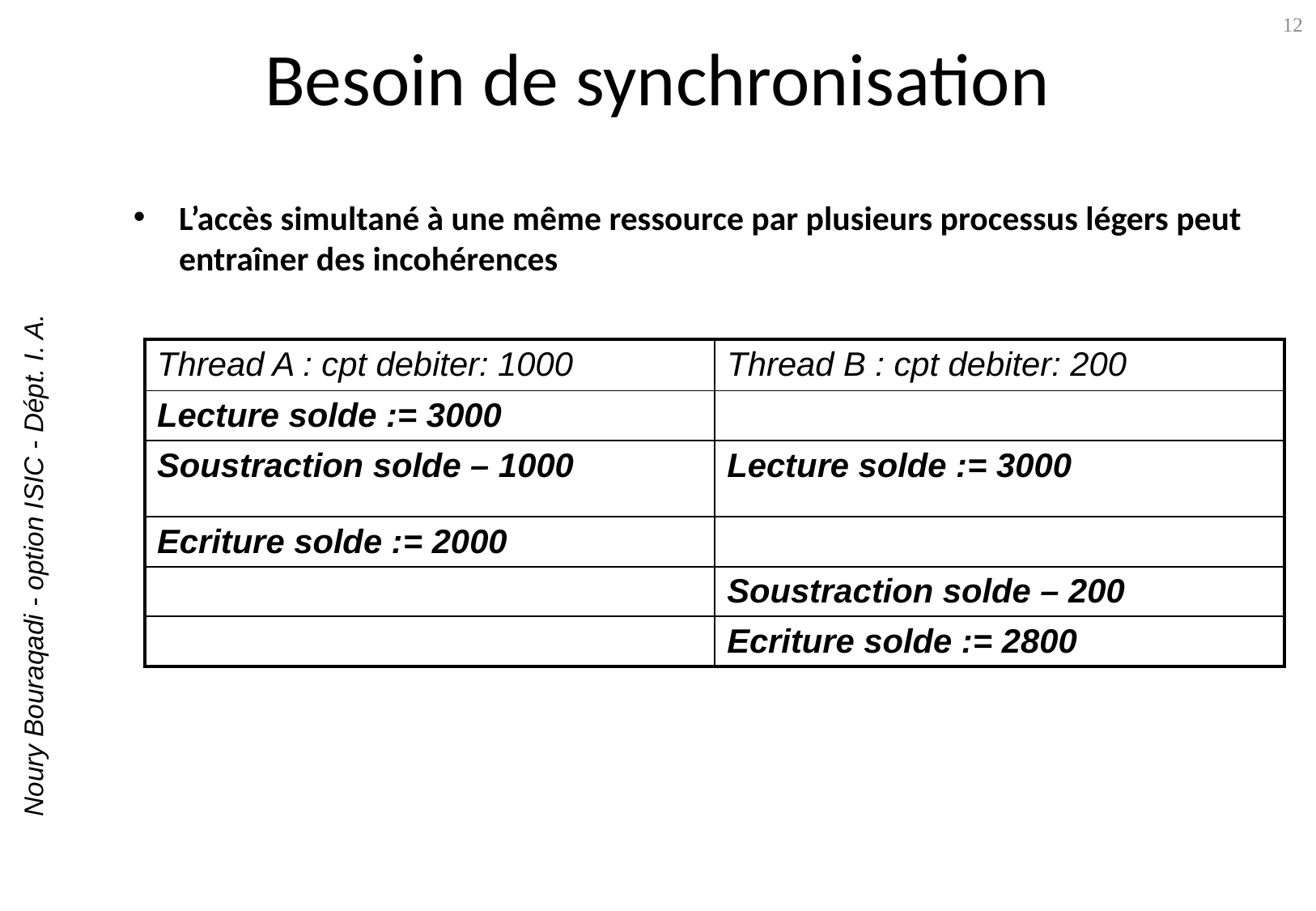

# Besoin de synchronisation
12

L’accès simultané à une même ressource par plusieurs processus légers peut entraîner des incohérences
| Thread A : cpt debiter: 1000 | Thread B : cpt debiter: 200 |
| --- | --- |
| Lecture solde := 3000 |  |
| Soustraction solde – 1000 | Lecture solde := 3000 |
| Ecriture solde := 2000 |  |
|  | Soustraction solde – 200 |
|  | Ecriture solde := 2800 |